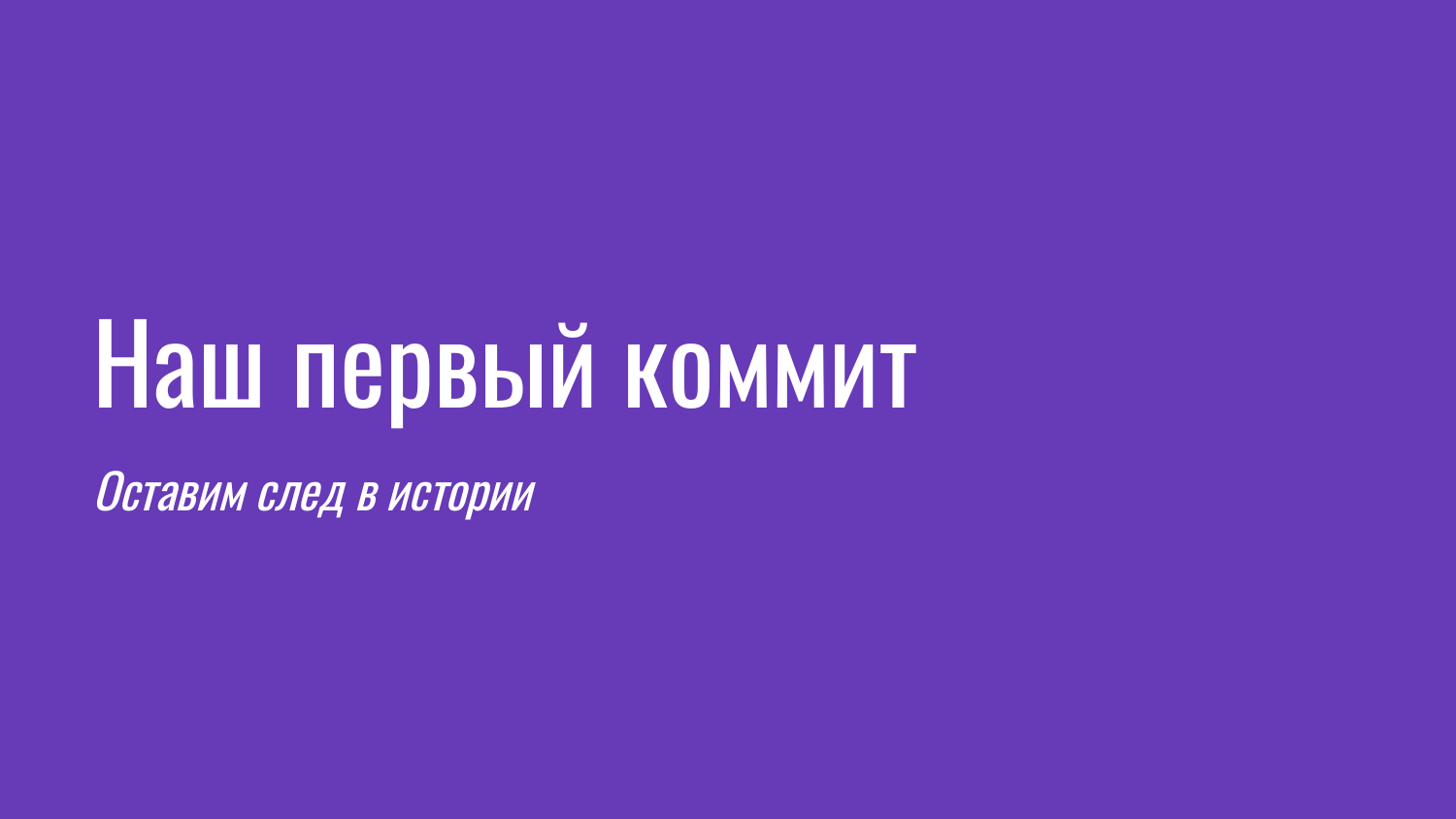

# Наш первый коммит
Оставим след в истории